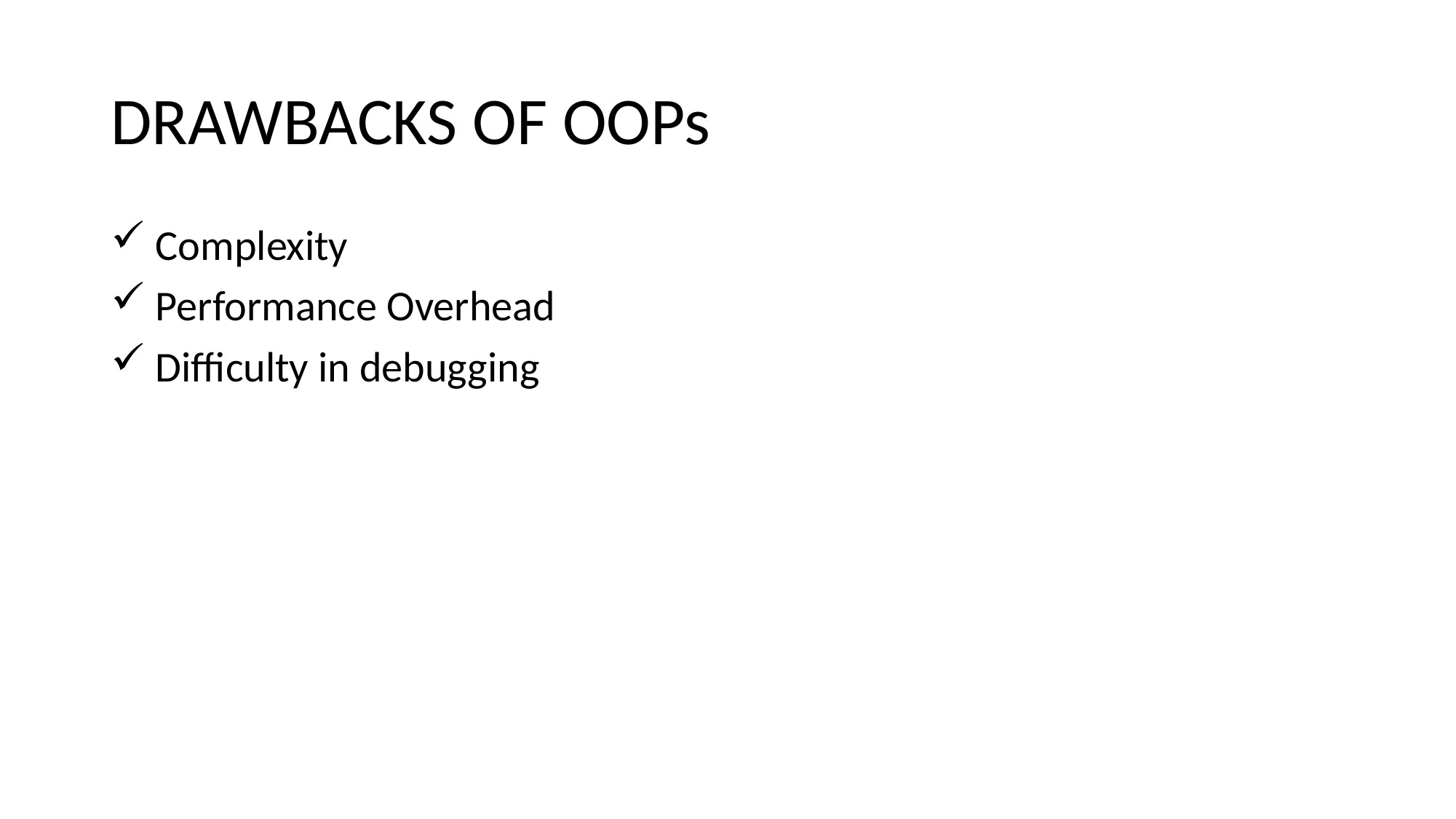

# DRAWBACKS OF OOPs
 Complexity
 Performance Overhead
 Difficulty in debugging